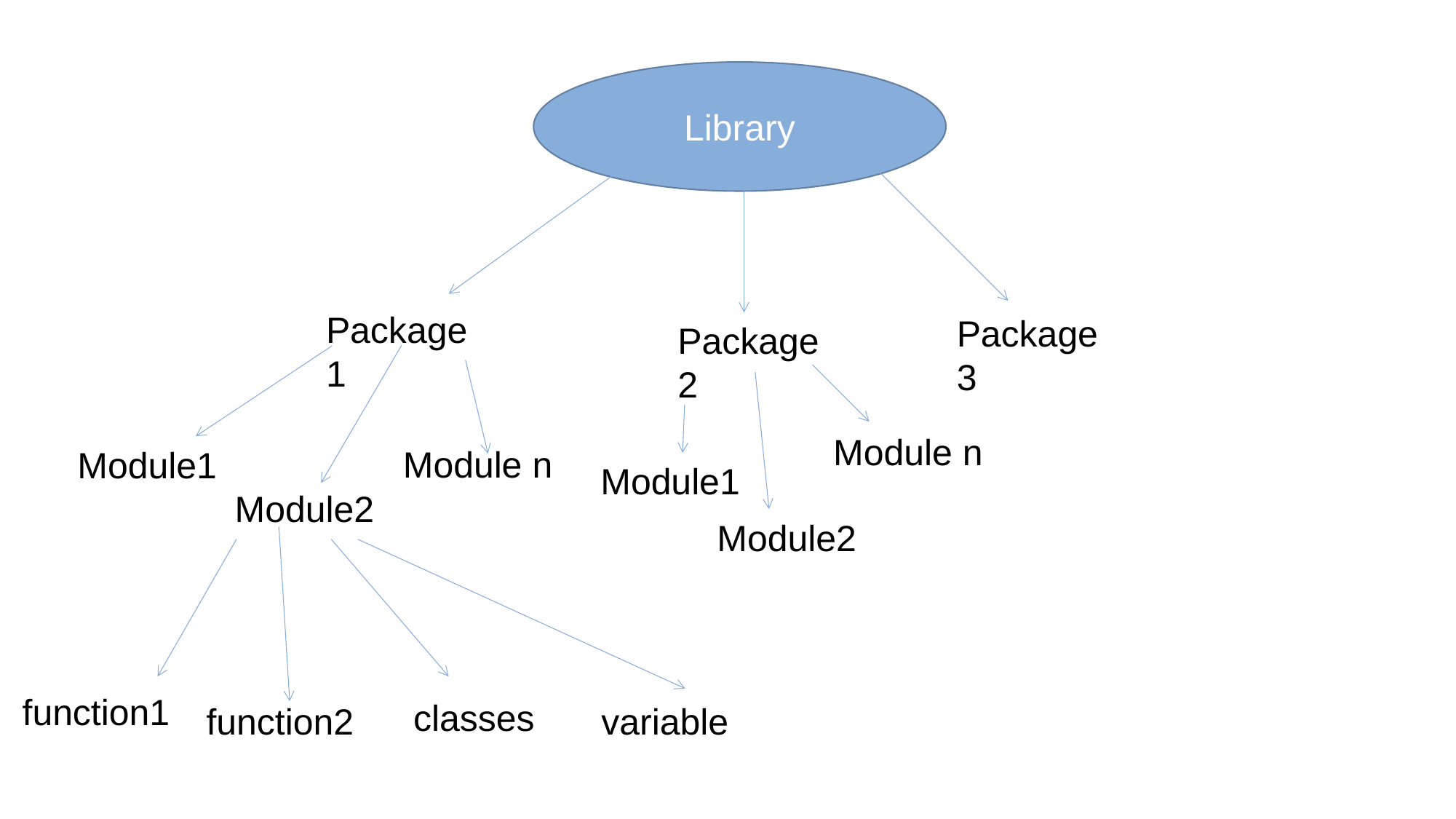

Library
Package1
Package 3
Package2
Module n
Module n
Module1
  Module1
Module2
Module2
function1
classes
function2
variable